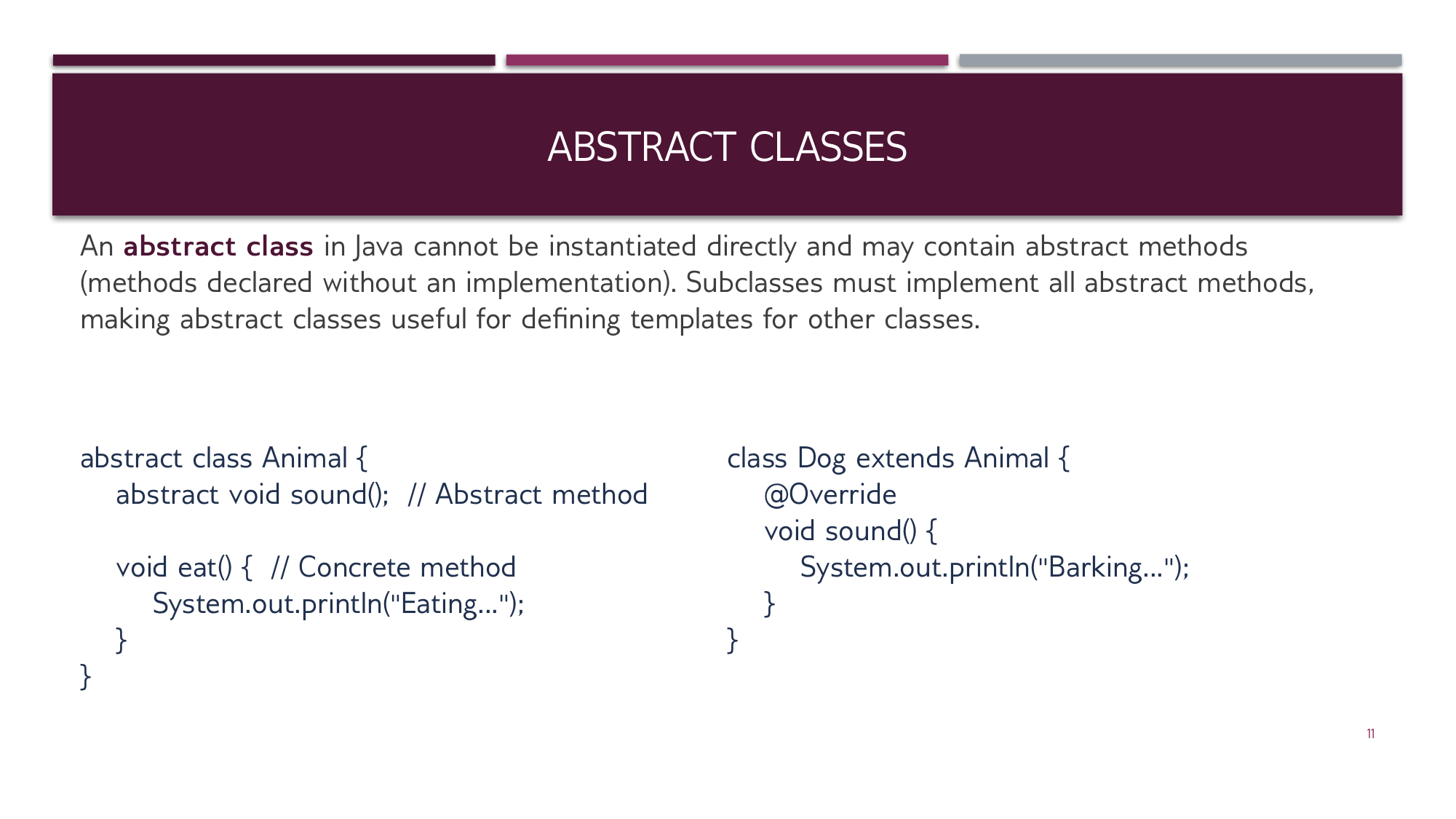

# Abstract Classes
An abstract class in Java cannot be instantiated directly and may contain abstract methods (methods declared without an implementation). Subclasses must implement all abstract methods, making abstract classes useful for defining templates for other classes.
abstract class Animal {
    abstract void sound();  // Abstract method

    void eat() {  // Concrete method
        System.out.println("Eating...");
    }
}

class Dog extends Animal {
    @Override
    void sound() {
        System.out.println("Barking...");
    }
}
11